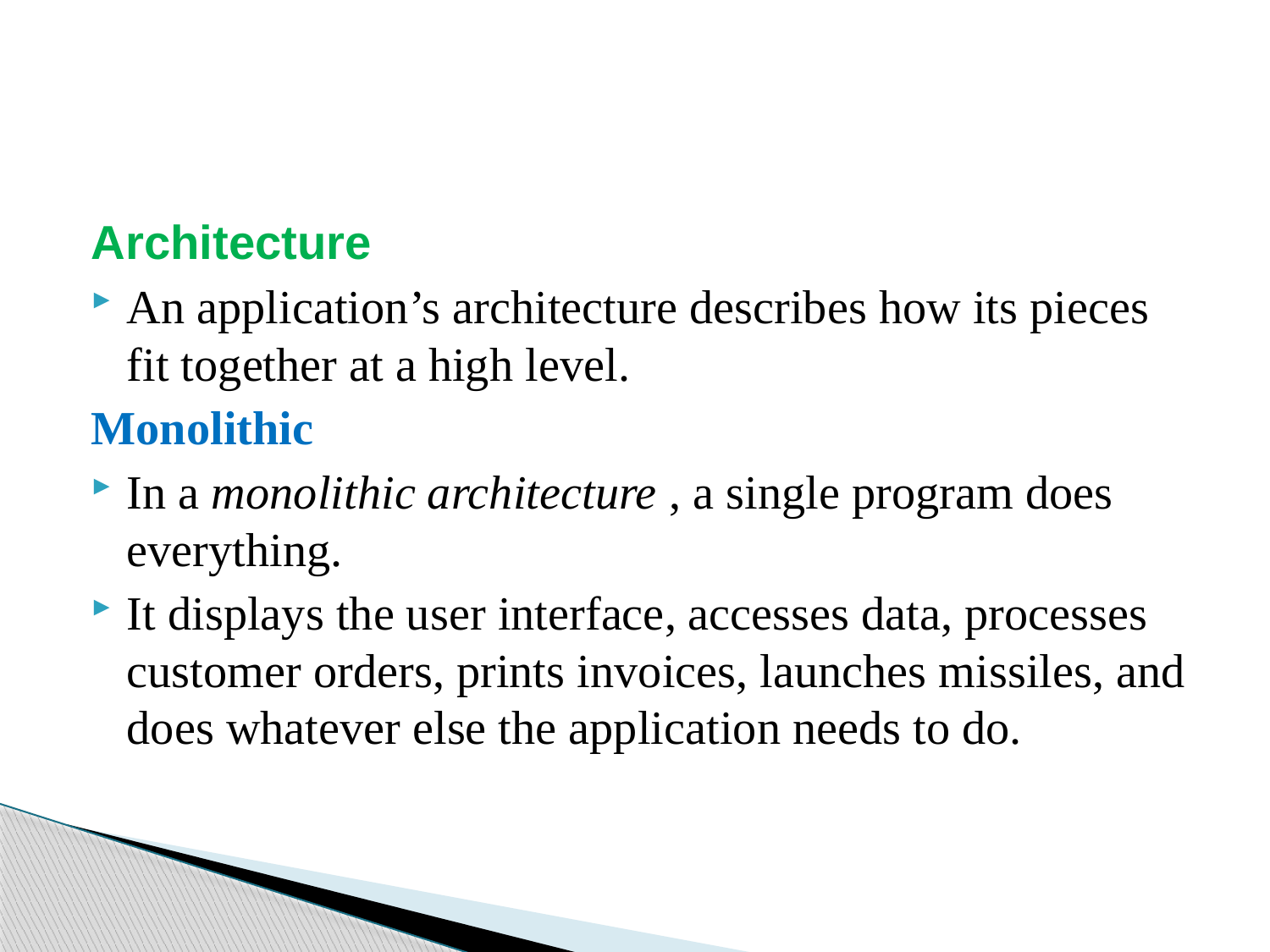

#
Architecture
An application’s architecture describes how its pieces fit together at a high level.
Monolithic
In a monolithic architecture , a single program does everything.
It displays the user interface, accesses data, processes customer orders, prints invoices, launches missiles, and does whatever else the application needs to do.